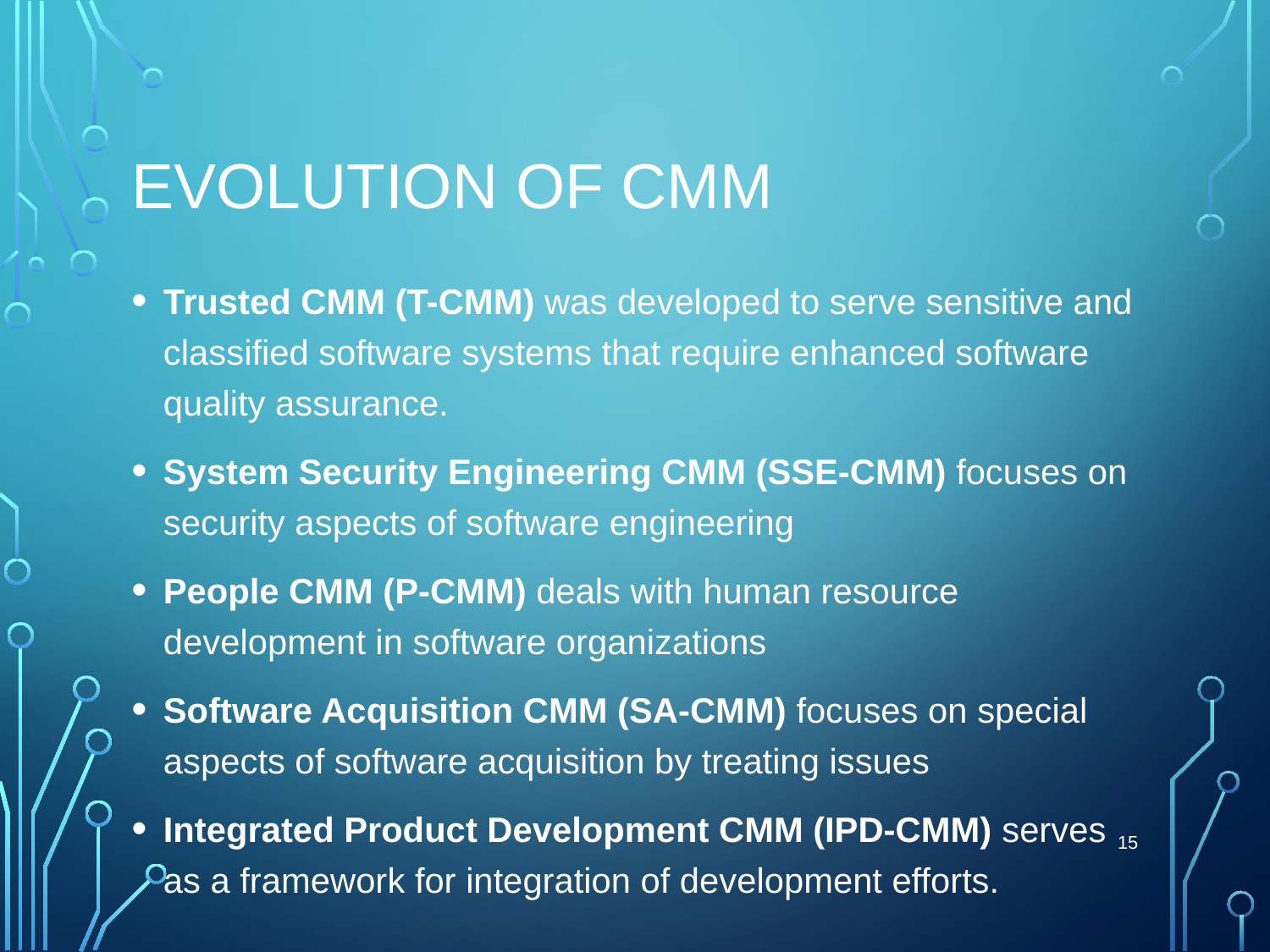

# Evolution of CMM
Trusted CMM (T-CMM) was developed to serve sensitive and classified software systems that require enhanced software quality assurance.
System Security Engineering CMM (SSE-CMM) focuses on security aspects of software engineering
People CMM (P-CMM) deals with human resource development in software organizations
Software Acquisition CMM (SA-CMM) focuses on special aspects of software acquisition by treating issues
Integrated Product Development CMM (IPD-CMM) serves as a framework for integration of development efforts.
15